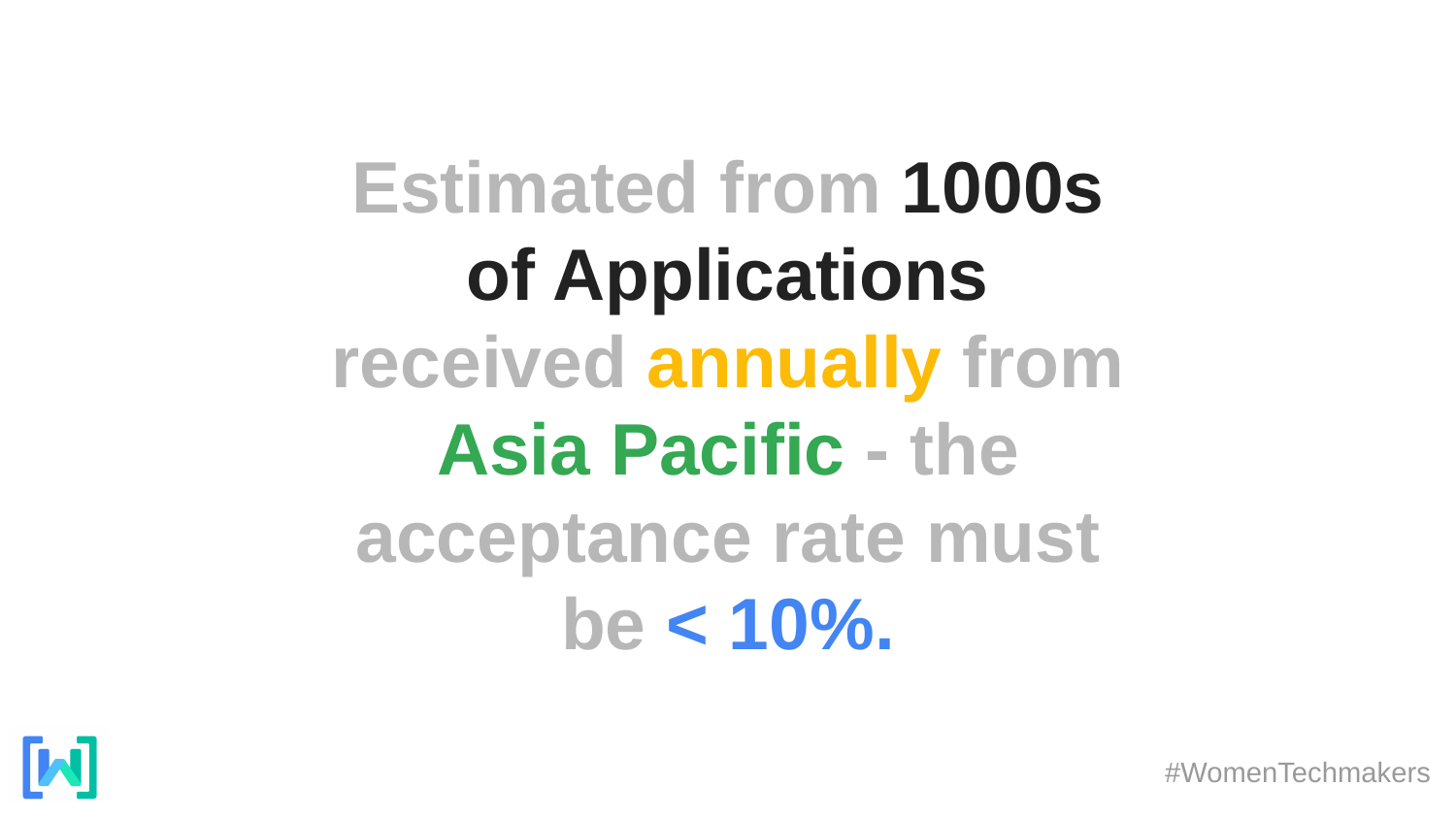

Estimated from 1000s of Applications received annually from Asia Pacific - the acceptance rate must be < 10%.